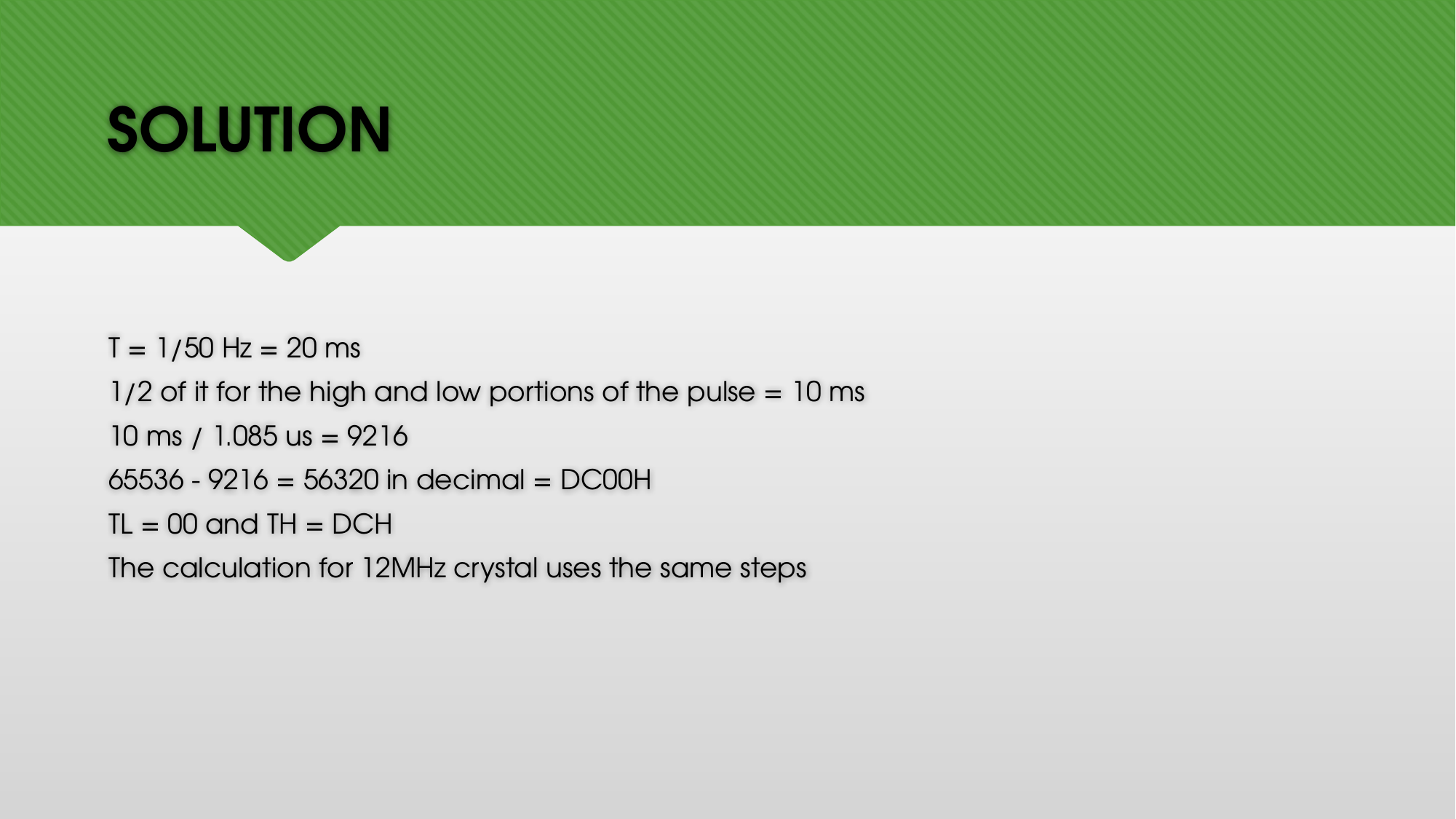

# SOLUTION
T = 1/50 Hz = 20 ms
1/2 of it for the high and low portions of the pulse = 10 ms
10 ms / 1.085 us = 9216
65536 - 9216 = 56320 in decimal = DC00H
TL = 00 and TH = DCH
The calculation for 12MHz crystal uses the same steps